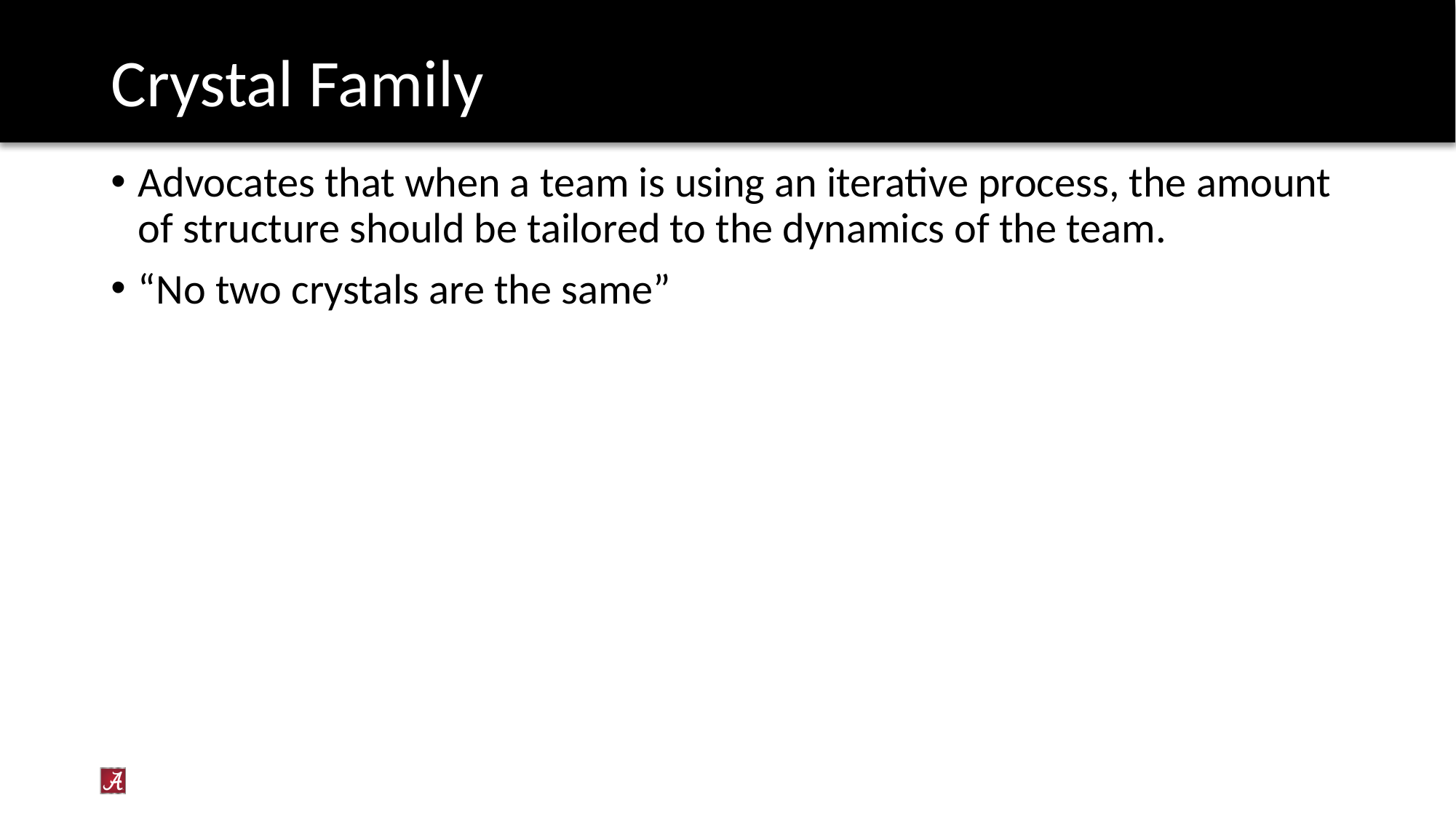

# Crystal Family
Advocates that when a team is using an iterative process, the amount of structure should be tailored to the dynamics of the team.
“No two crystals are the same”